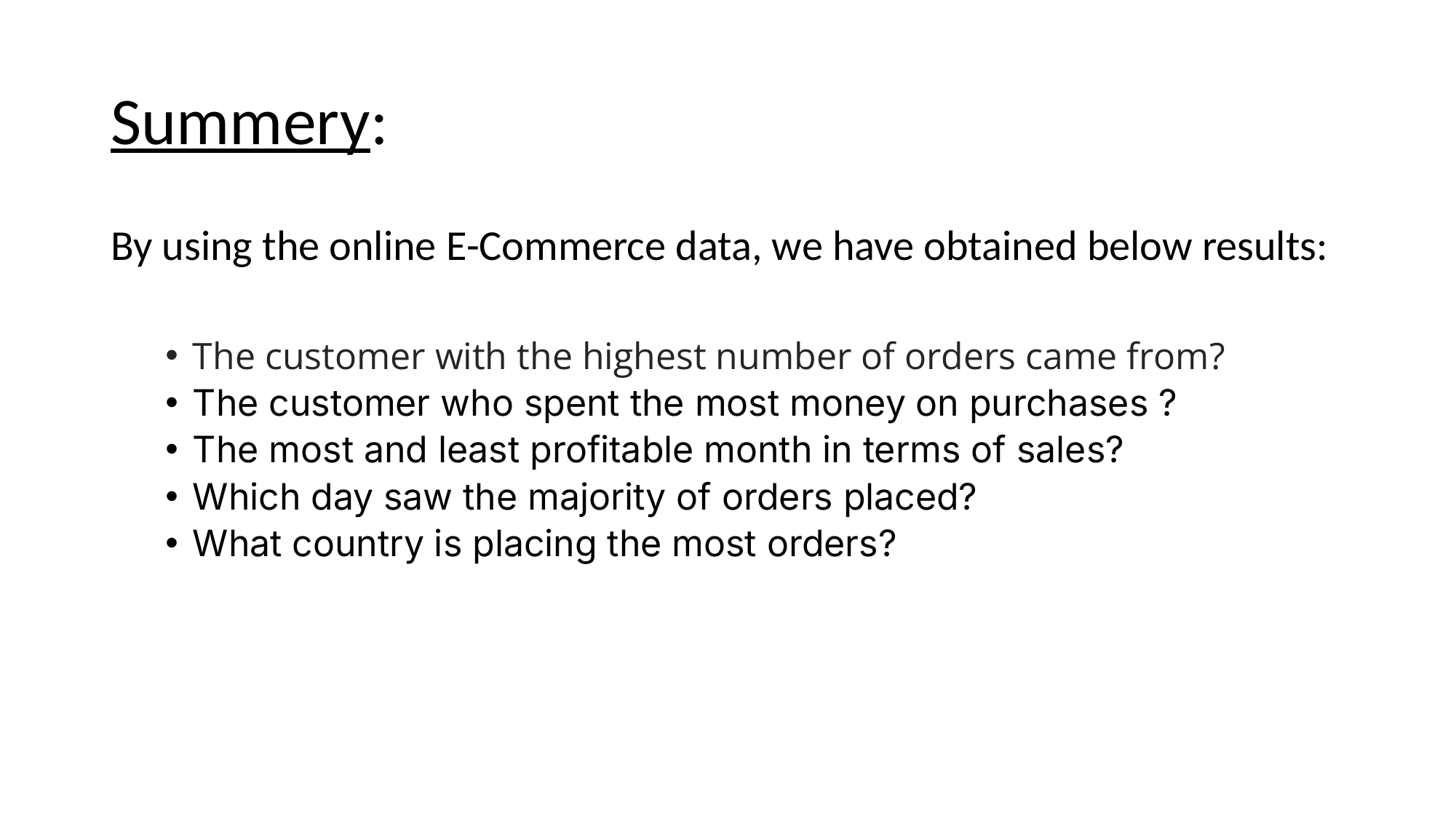

# Summery:
By using the online E-Commerce data, we have obtained below results:

The customer with the highest number of orders came from?
The customer who spent the most money on purchases ?
The most and least profitable month in terms of sales?
Which day saw the majority of orders placed?
What country is placing the most orders?